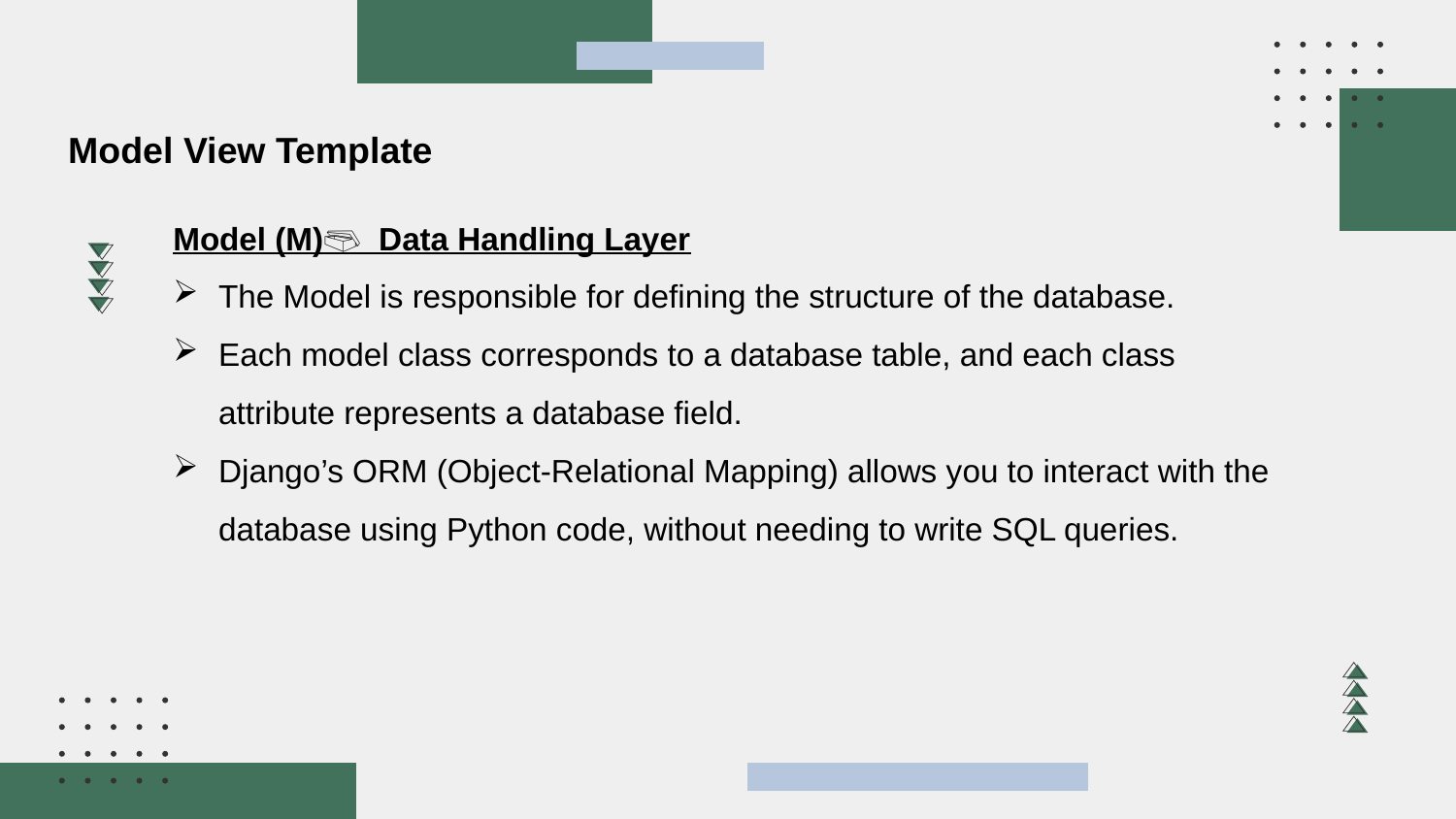

Model View Template

Model (M)🗃️  Data Handling Layer
The Model is responsible for defining the structure of the database.
Each model class corresponds to a database table, and each class attribute represents a database field.
Django’s ORM (Object-Relational Mapping) allows you to interact with the database using Python code, without needing to write SQL queries.